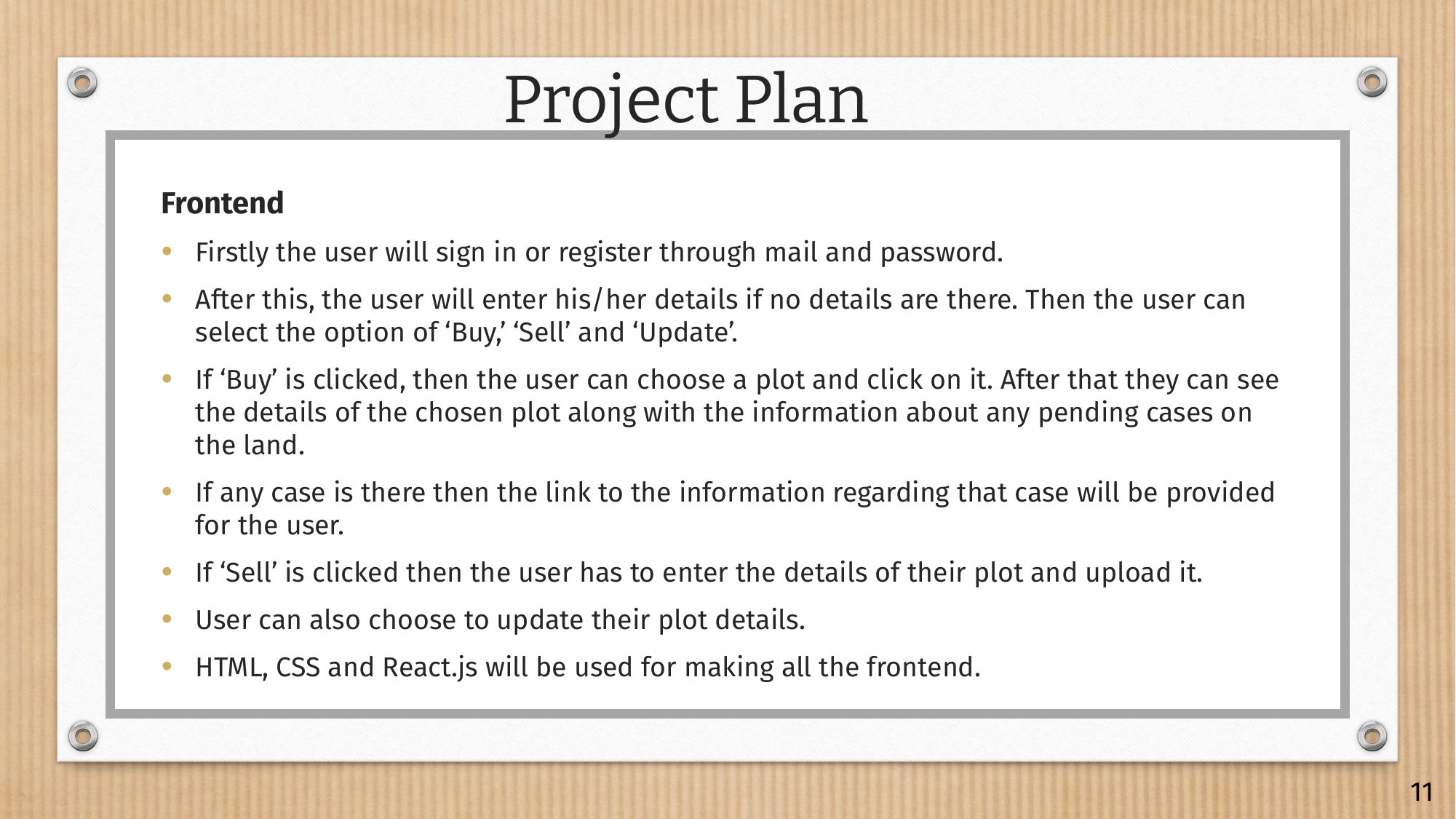

# Project Plan
Frontend
Firstly the user will sign in or register through mail and password.
After this, the user will enter his/her details if no details are there. Then the user can select the option of ‘Buy,’ ‘Sell’ and ‘Update’.
If ‘Buy’ is clicked, then the user can choose a plot and click on it. After that they can see the details of the chosen plot along with the information about any pending cases on the land.
If any case is there then the link to the information regarding that case will be provided for the user.
If ‘Sell’ is clicked then the user has to enter the details of their plot and upload it.
User can also choose to update their plot details.
HTML, CSS and React.js will be used for making all the frontend.

11